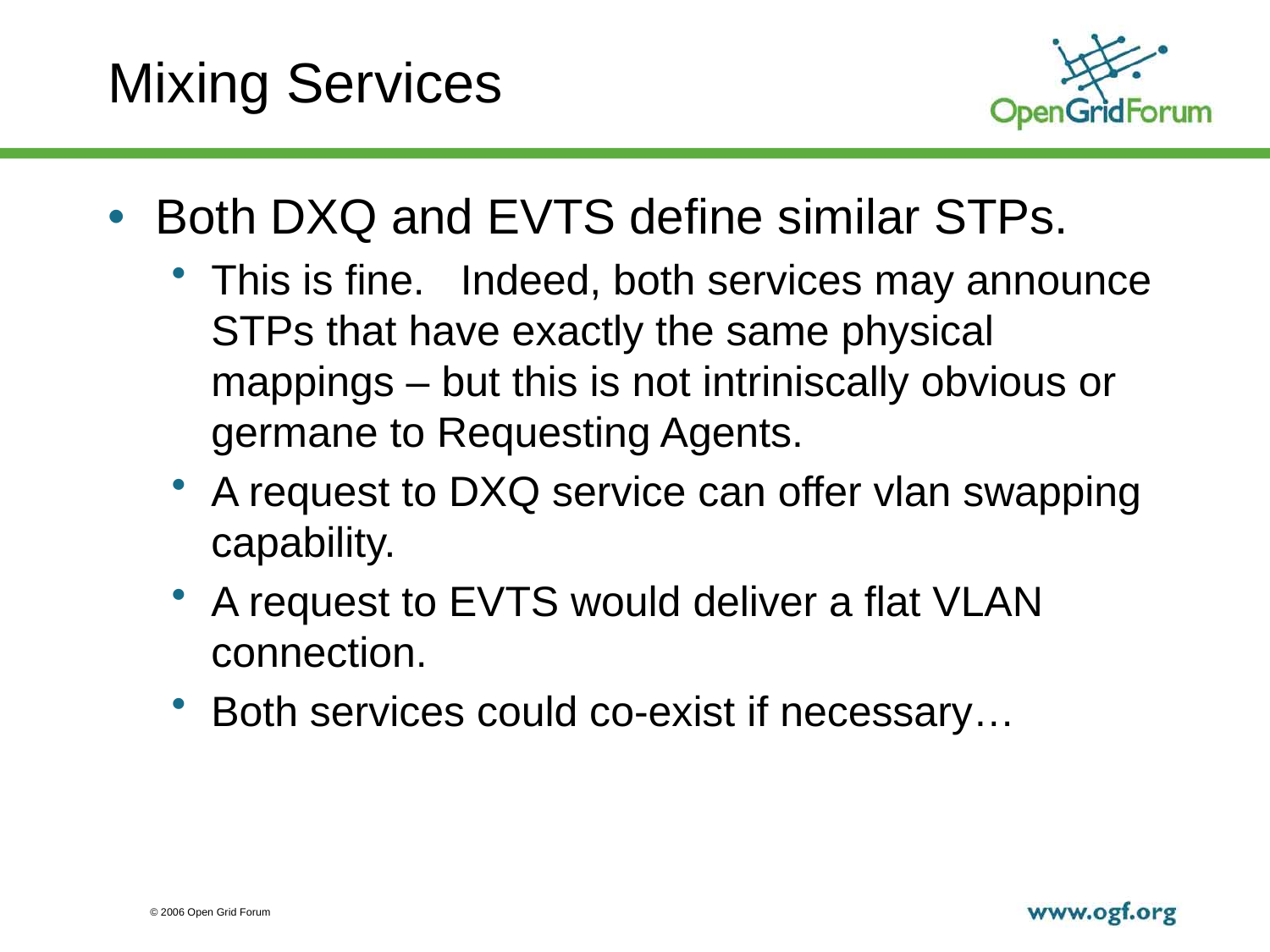

# Mixing Services
Both DXQ and EVTS define similar STPs.
This is fine.   Indeed, both services may announce STPs that have exactly the same physical mappings – but this is not intriniscally obvious or germane to Requesting Agents.
A request to DXQ service can offer vlan swapping capability.
A request to EVTS would deliver a flat VLAN connection.
Both services could co-exist if necessary…